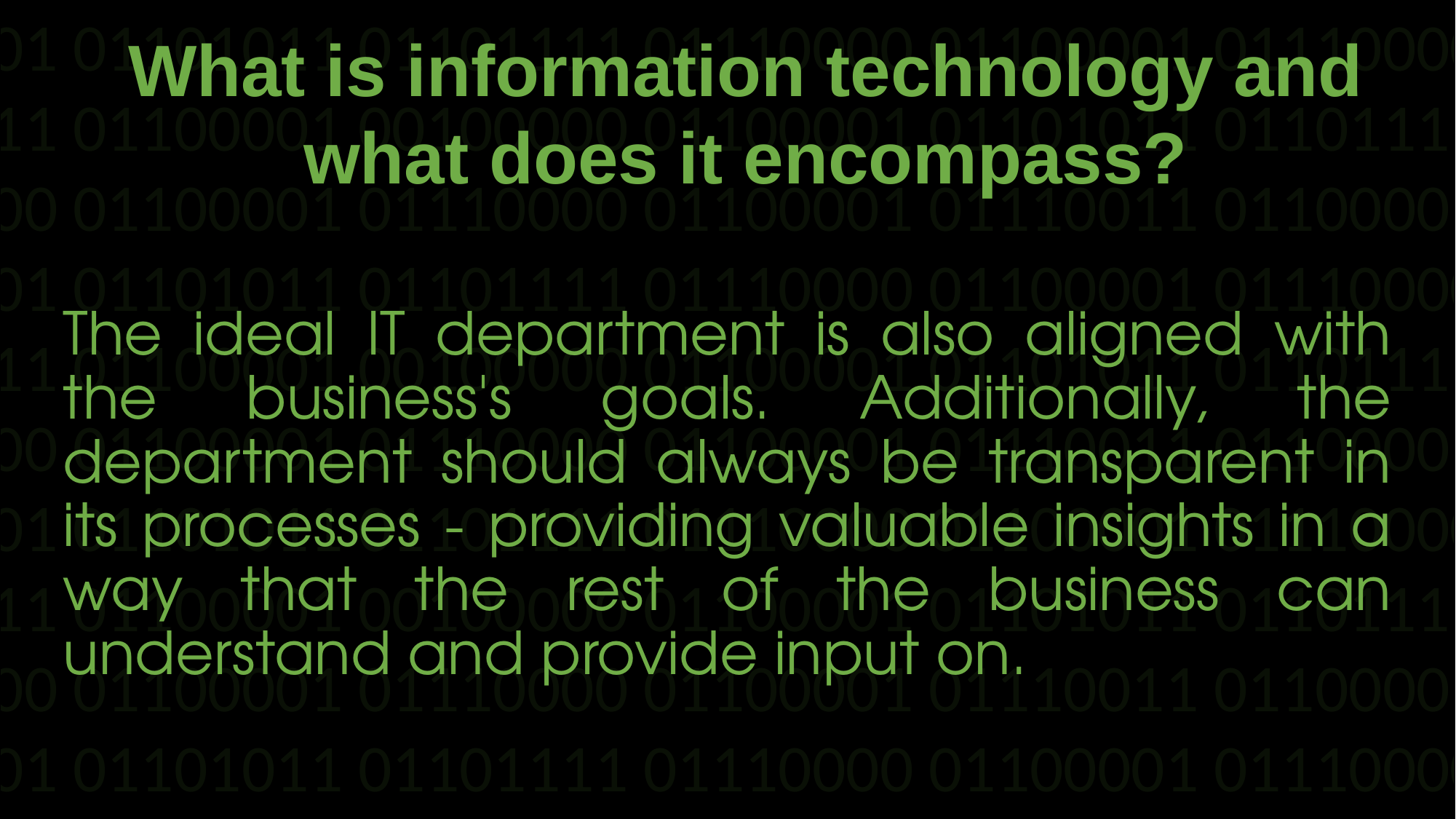

What’s the difference between hardware and software?

01110000 01100001 01110000 01100001 01110011 01100001 00100000 01100001 01101011 01101111 01110000 01100001 01110000 01100001 01110011 01100001 00100000 01100001 01101011 01101111
01110000 01100001 01110000 01100001 01110011 01100001 00100000 01100001 01101011 01101111 01110000 01100001 01110000 01100001 01110011 01100001 00100000 01100001 01101011 01101111
01110000 01100001 01110000 01100001 01110011 01100001 00100000 01100001 01101011 01101111 01110000 01100001 01110000 01100001 01110011 01100001 00100000 01100001 01101011 01101111
01110000 01100001 01110000 01100001 01110011 01100001 00100000 01100001 01101011 01101111 01110000 01100001 01110000 01100001 01110011 01100001 00100000 01100001 01101011 01101111
What is information technology and what does it encompass?
The ideal IT department is also aligned with the business's goals. Additionally, the department should always be transparent in its processes - providing valuable insights in a way that the rest of the business can understand and provide input on.